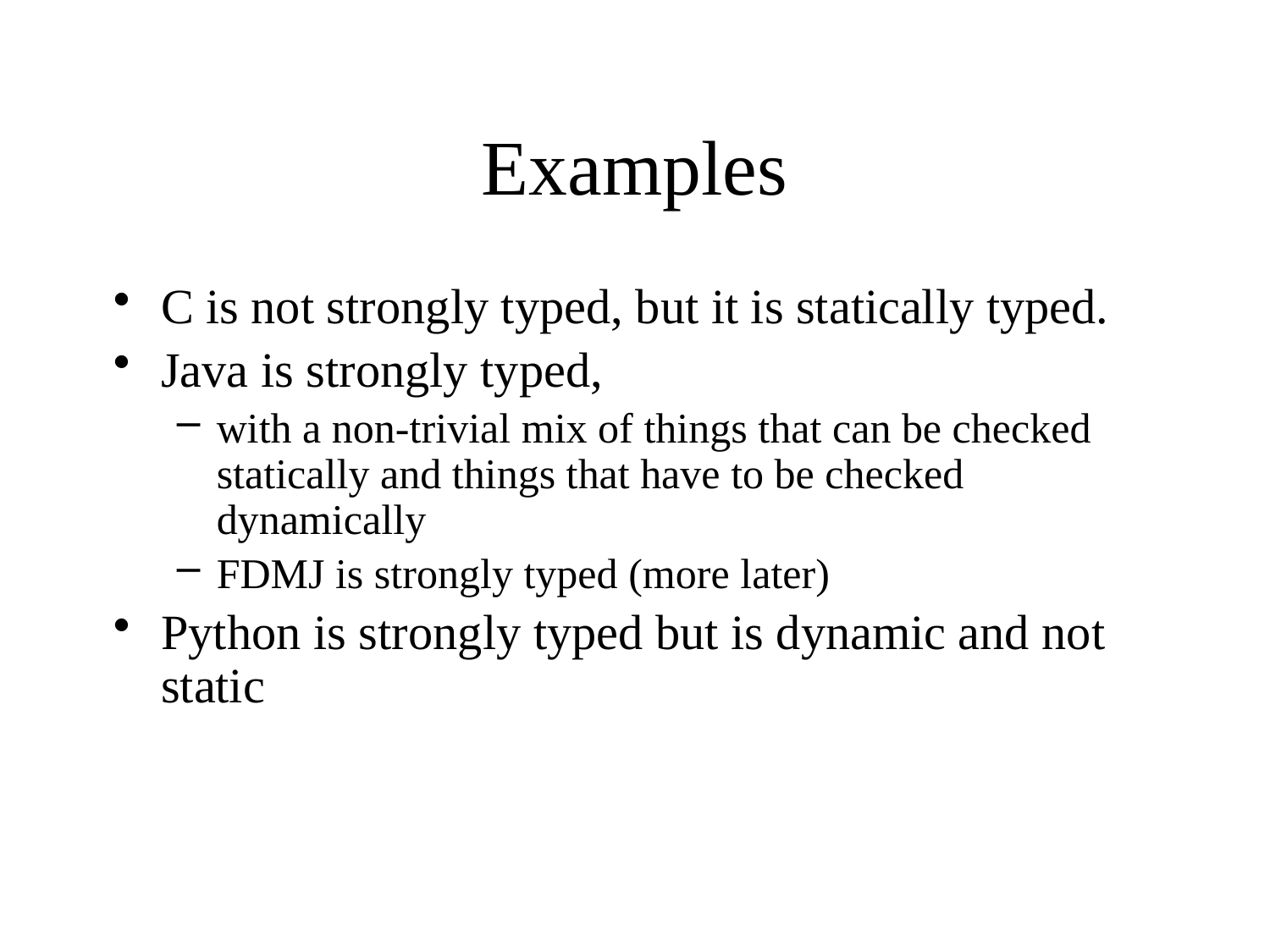

# Examples
C is not strongly typed, but it is statically typed.
Java is strongly typed,
with a non-trivial mix of things that can be checked statically and things that have to be checked dynamically
FDMJ is strongly typed (more later)
Python is strongly typed but is dynamic and not static